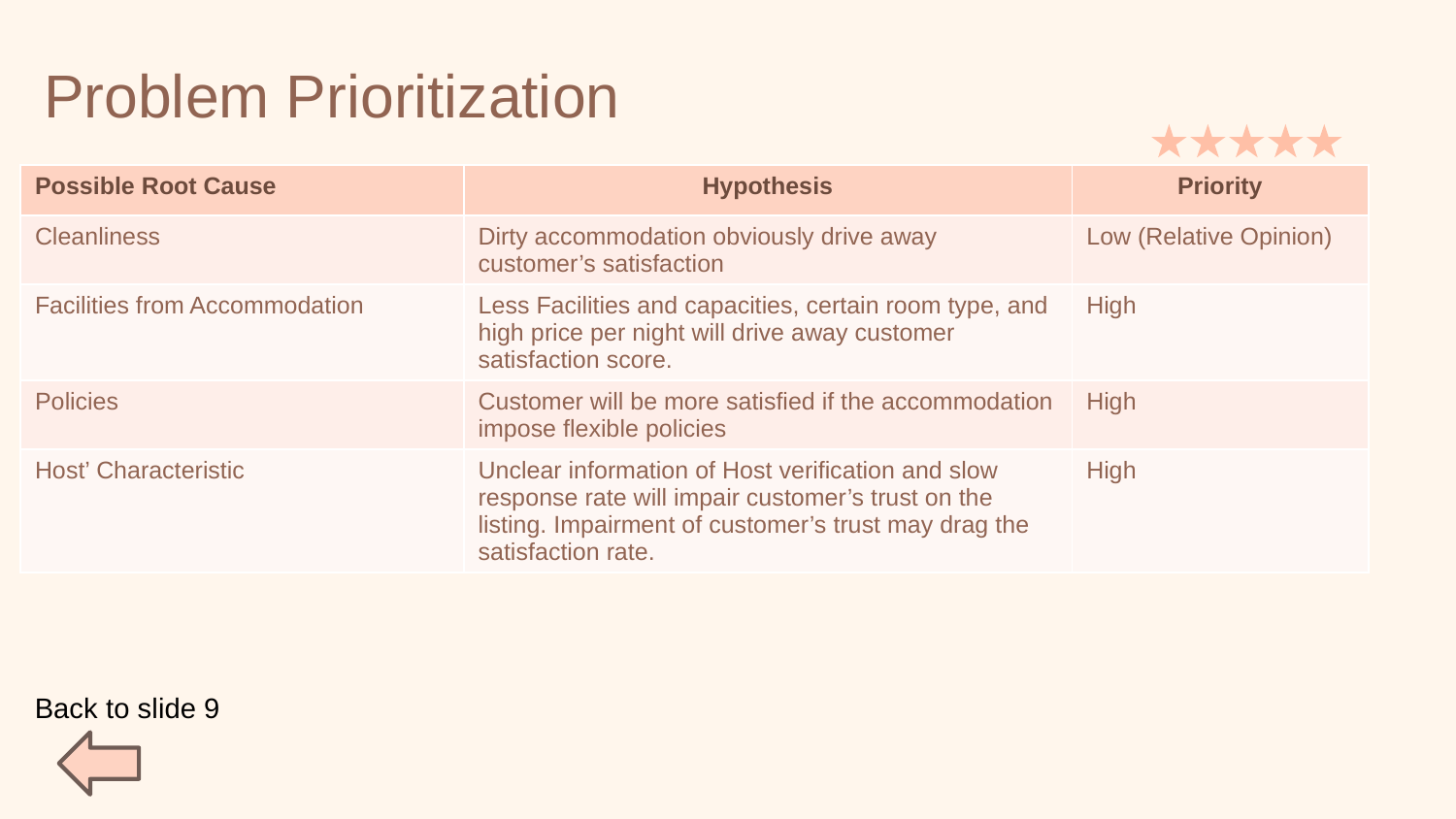

Problem Prioritization
| Possible Root Cause | Hypothesis | Priority |
| --- | --- | --- |
| Cleanliness | Dirty accommodation obviously drive away customer’s satisfaction | Low (Relative Opinion) |
| Facilities from Accommodation | Less Facilities and capacities, certain room type, and high price per night will drive away customer satisfaction score. | High |
| Policies | Customer will be more satisfied if the accommodation impose flexible policies | High |
| Host’ Characteristic | Unclear information of Host verification and slow response rate will impair customer’s trust on the listing. Impairment of customer’s trust may drag the satisfaction rate. | High |
Back to slide 9